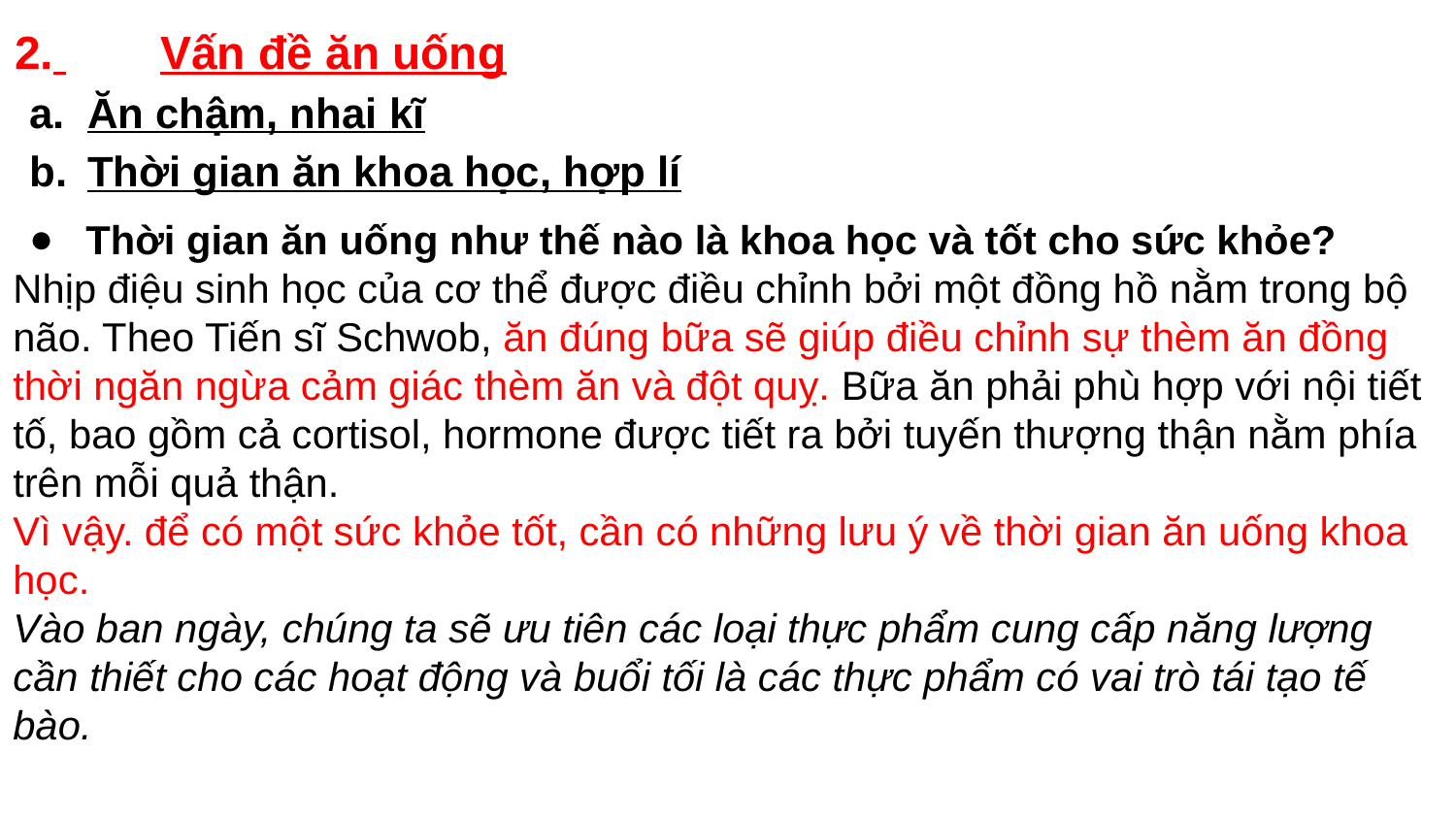

2. 	Vấn đề ăn uống
Ăn chậm, nhai kĩ
Thời gian ăn khoa học, hợp lí

Thời gian ăn uống như thế nào là khoa học và tốt cho sức khỏe?
Nhịp điệu sinh học của cơ thể được điều chỉnh bởi một đồng hồ nằm trong bộ não. Theo Tiến sĩ Schwob, ăn đúng bữa sẽ giúp điều chỉnh sự thèm ăn đồng thời ngăn ngừa cảm giác thèm ăn và đột quỵ. Bữa ăn phải phù hợp với nội tiết tố, bao gồm cả cortisol, hormone được tiết ra bởi tuyến thượng thận nằm phía trên mỗi quả thận.
Vì vậy. để có một sức khỏe tốt, cần có những lưu ý về thời gian ăn uống khoa học.
Vào ban ngày, chúng ta sẽ ưu tiên các loại thực phẩm cung cấp năng lượng cần thiết cho các hoạt động và buổi tối là các thực phẩm có vai trò tái tạo tế bào.